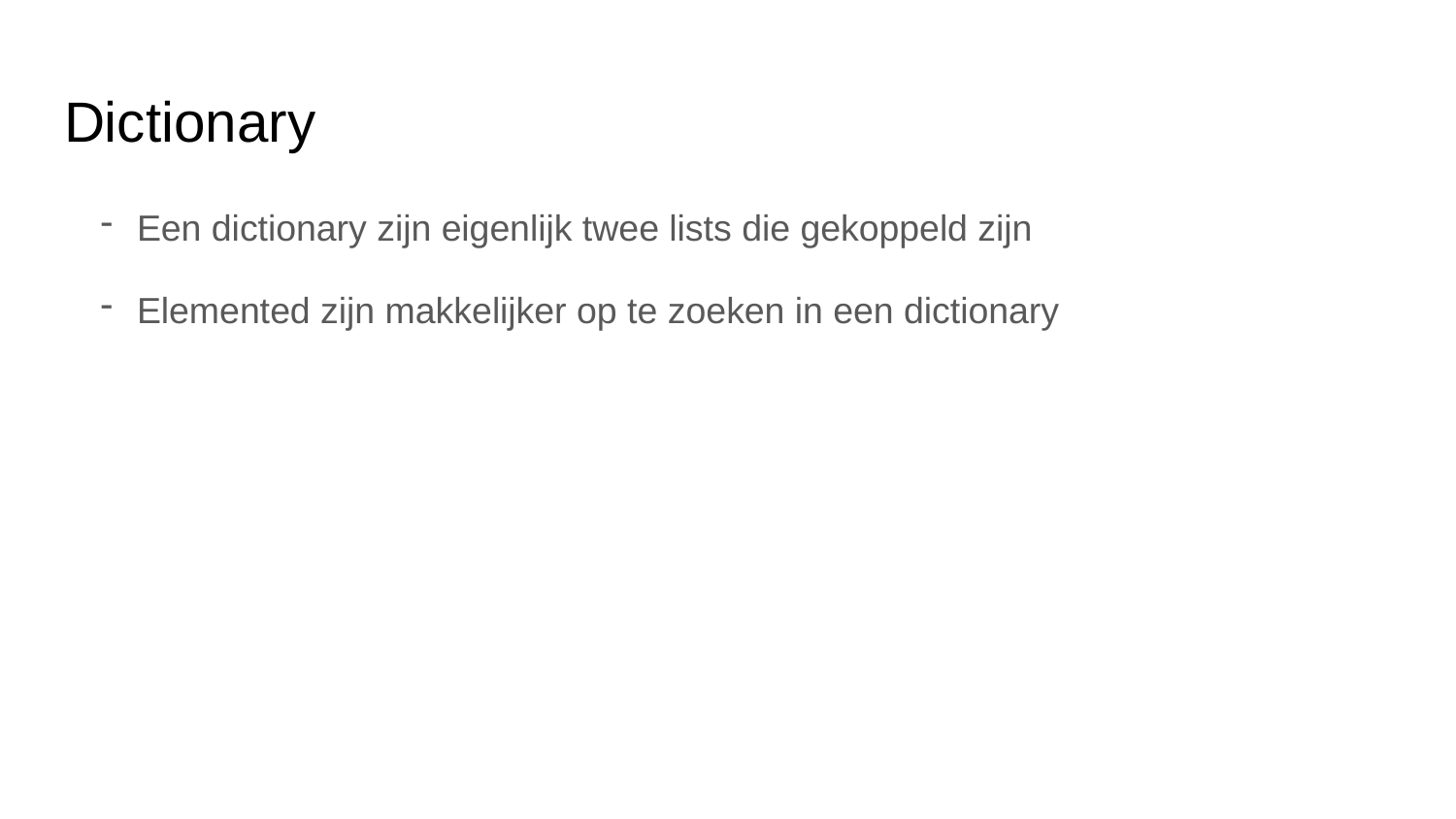

# Dictionary
Een dictionary zijn eigenlijk twee lists die gekoppeld zijn
Elemented zijn makkelijker op te zoeken in een dictionary